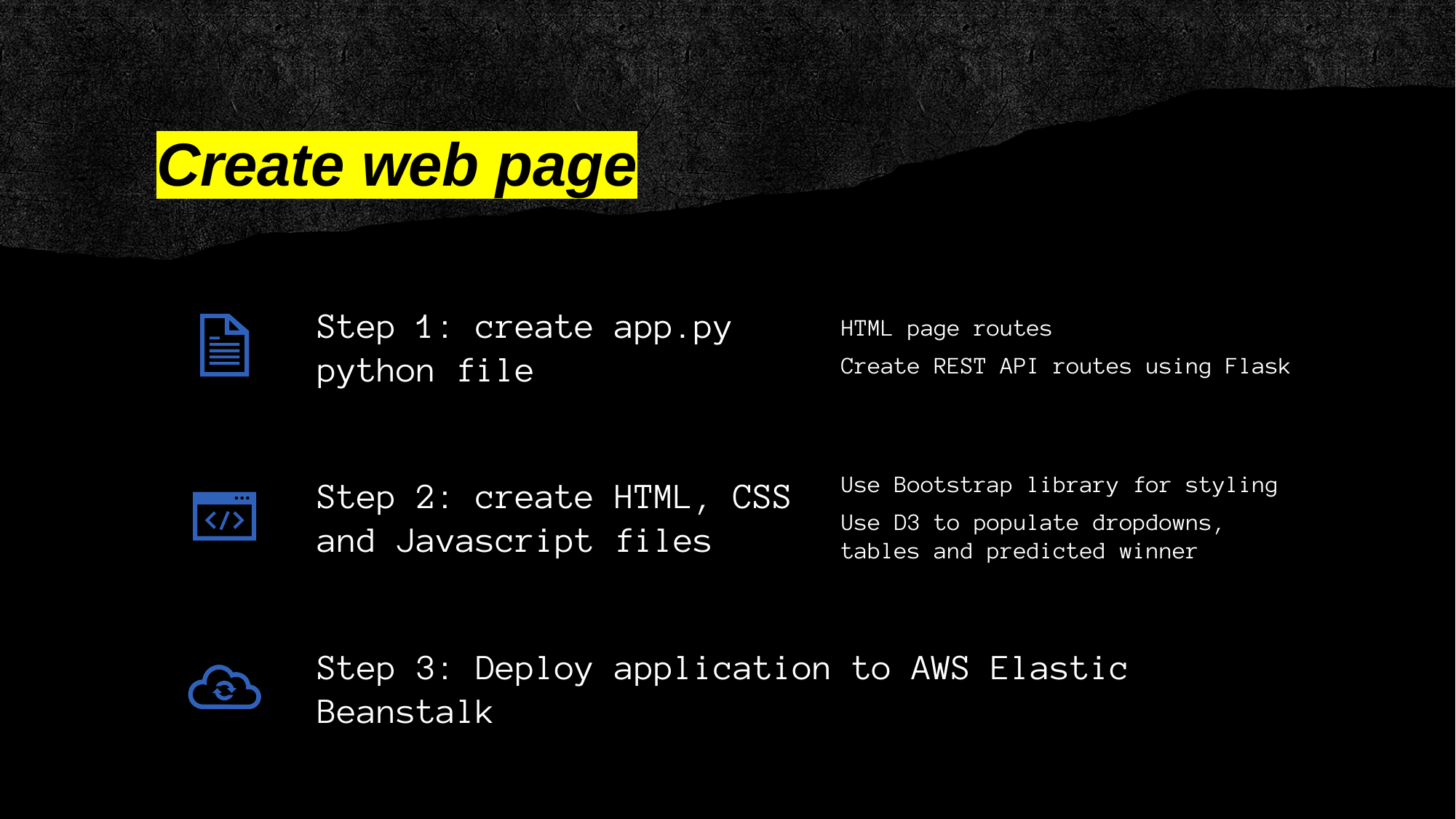

# Create web page
Step 1: create app.py python file
HTML page routes
Create REST API routes using Flask
Step 2: create HTML, CSS and Javascript files
Use Bootstrap library for styling
Use D3 to populate dropdowns, tables and predicted winner
Step 3: Deploy application to AWS Elastic Beanstalk